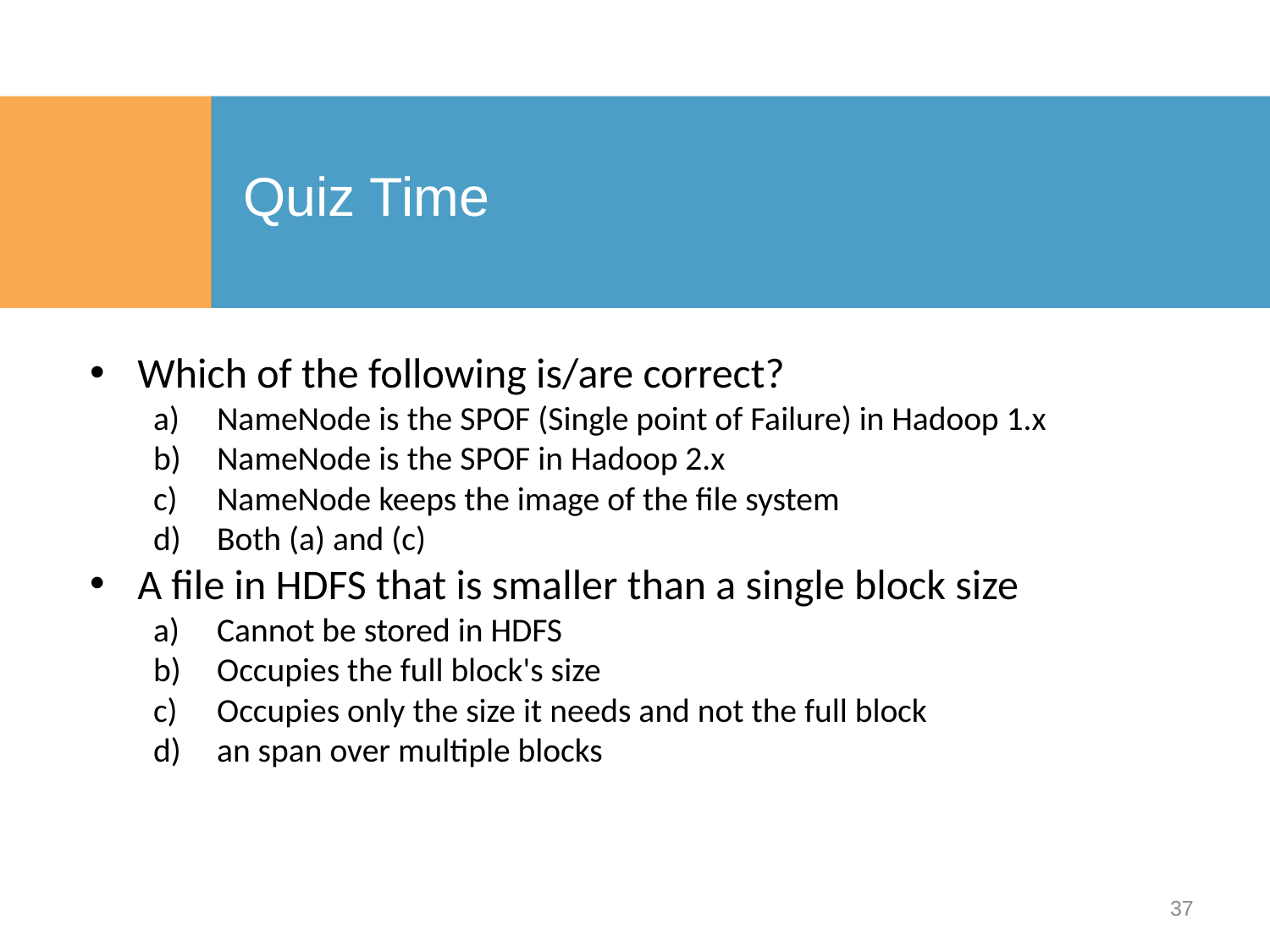

# Quiz Time
Which of the following is/are correct?
NameNode is the SPOF (Single point of Failure) in Hadoop 1.x
NameNode is the SPOF in Hadoop 2.x
NameNode keeps the image of the file system
Both (a) and (c)
A file in HDFS that is smaller than a single block size
Cannot be stored in HDFS
Occupies the full block's size
Occupies only the size it needs and not the full block
an span over multiple blocks
37